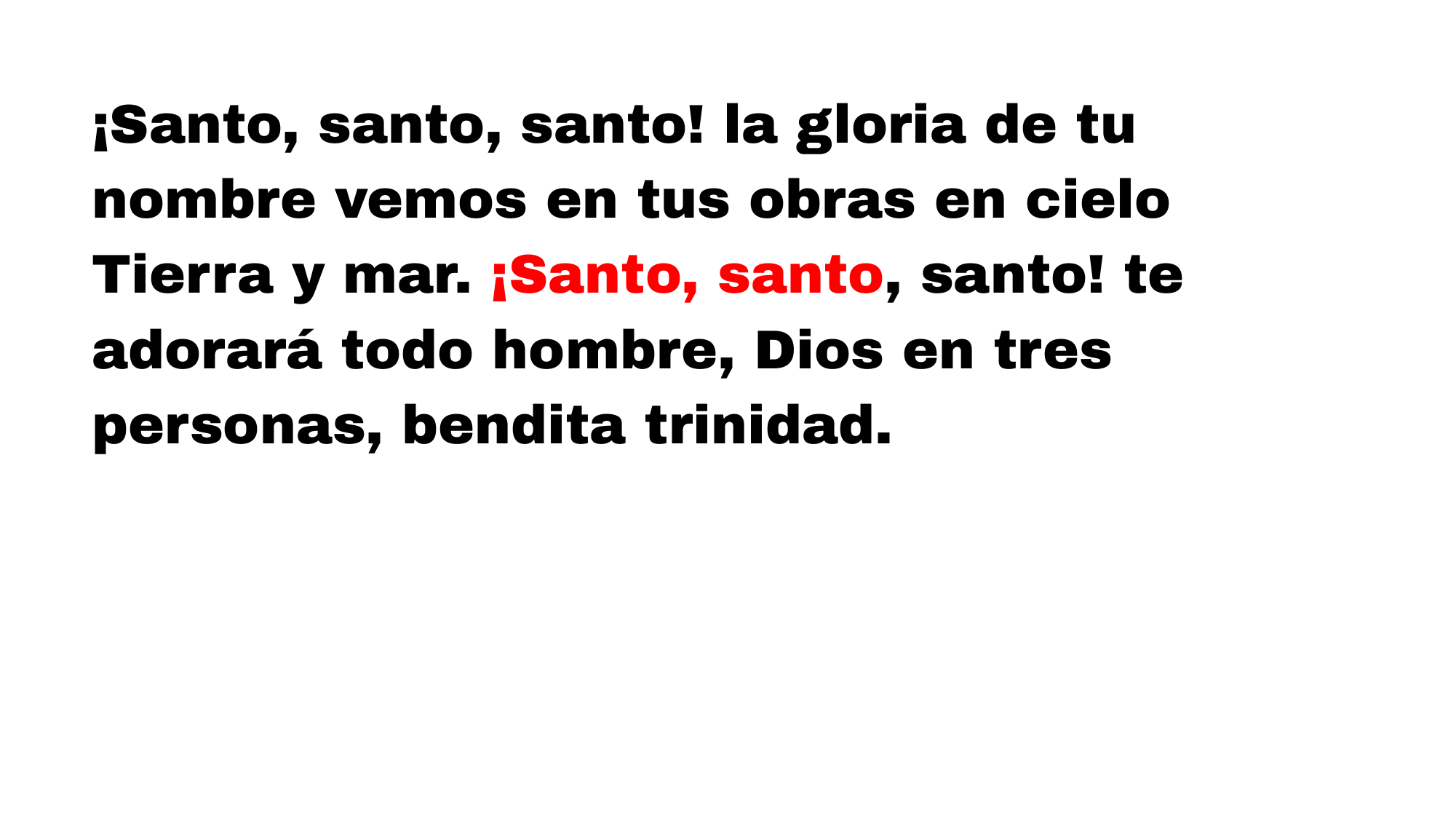

# ¡Santo, santo, santo! la gloria de tu nombre vemos en tus obras en cielo Tierra y mar. ¡Santo, santo, santo! te adorará todo hombre, Dios en tres personas, bendita trinidad.